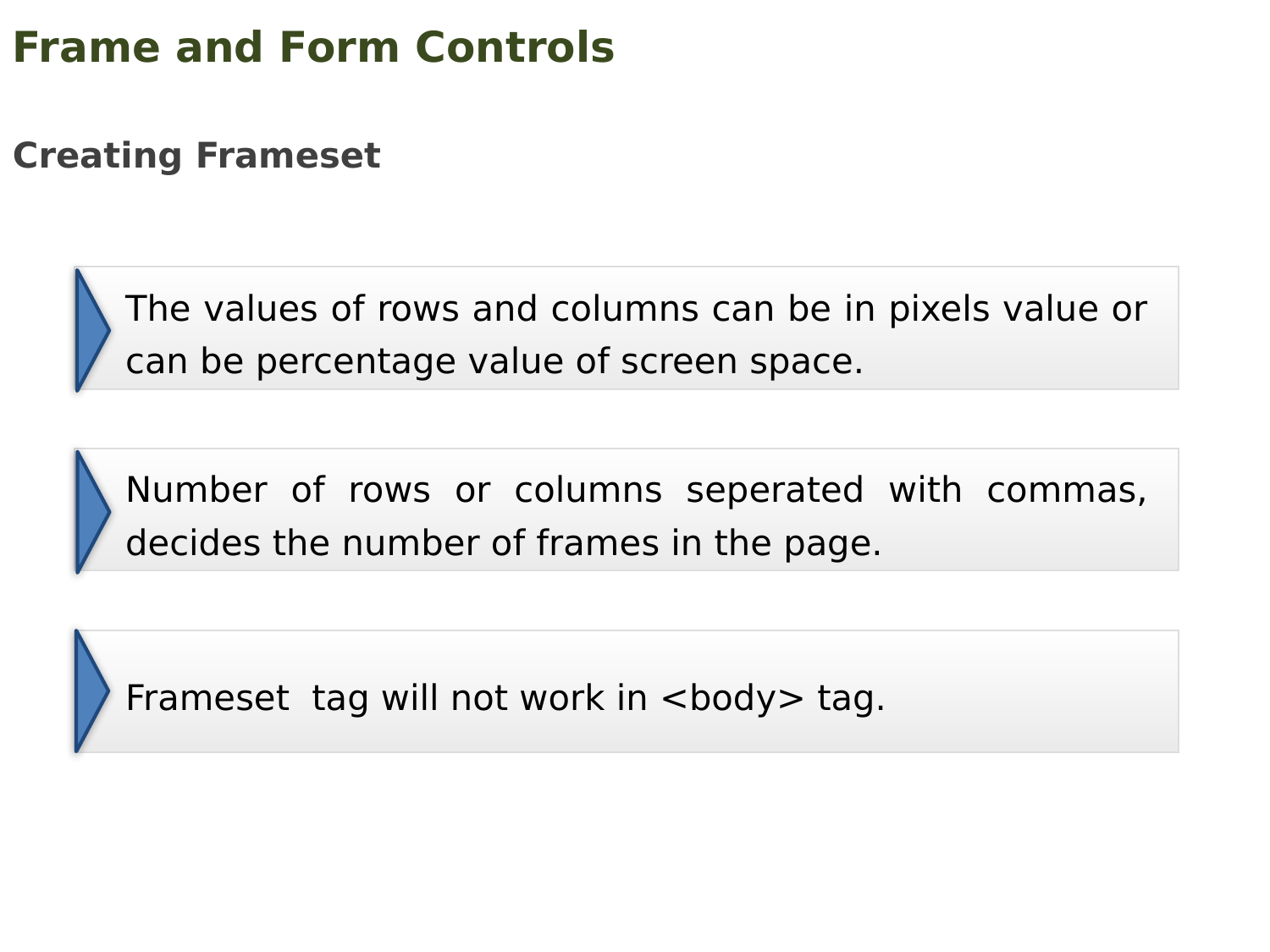

Frame and Form Controls
Creating Frameset
The values of rows and columns can be in pixels value or can be percentage value of screen space.

Number of rows or columns seperated with commas, decides the number of frames in the page.

Frameset  tag will not work in <body> tag.